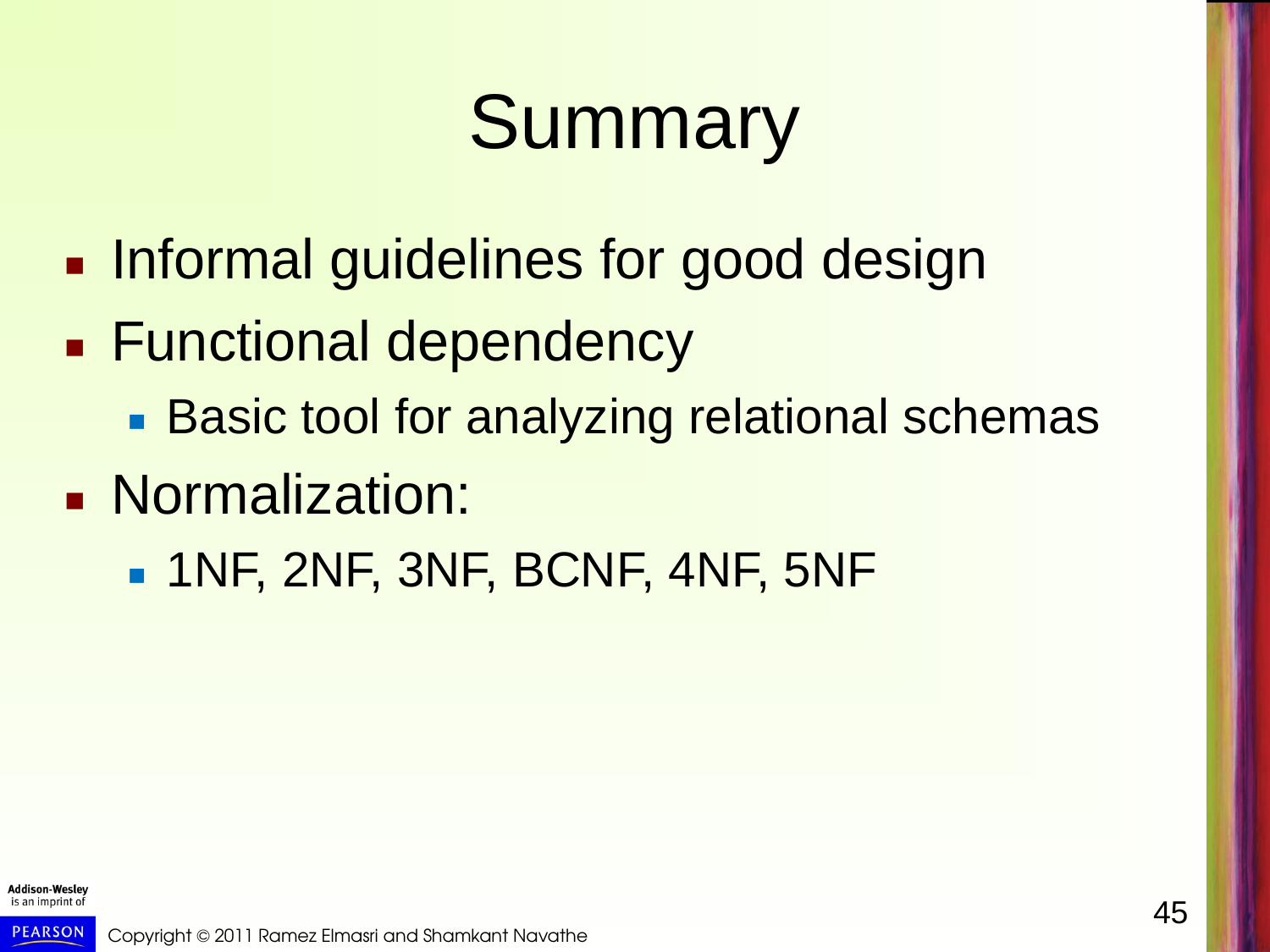

# Summary
Informal guidelines for good design
Functional dependency
Basic tool for analyzing relational schemas
Normalization:
1NF, 2NF, 3NF, BCNF, 4NF, 5NF

45